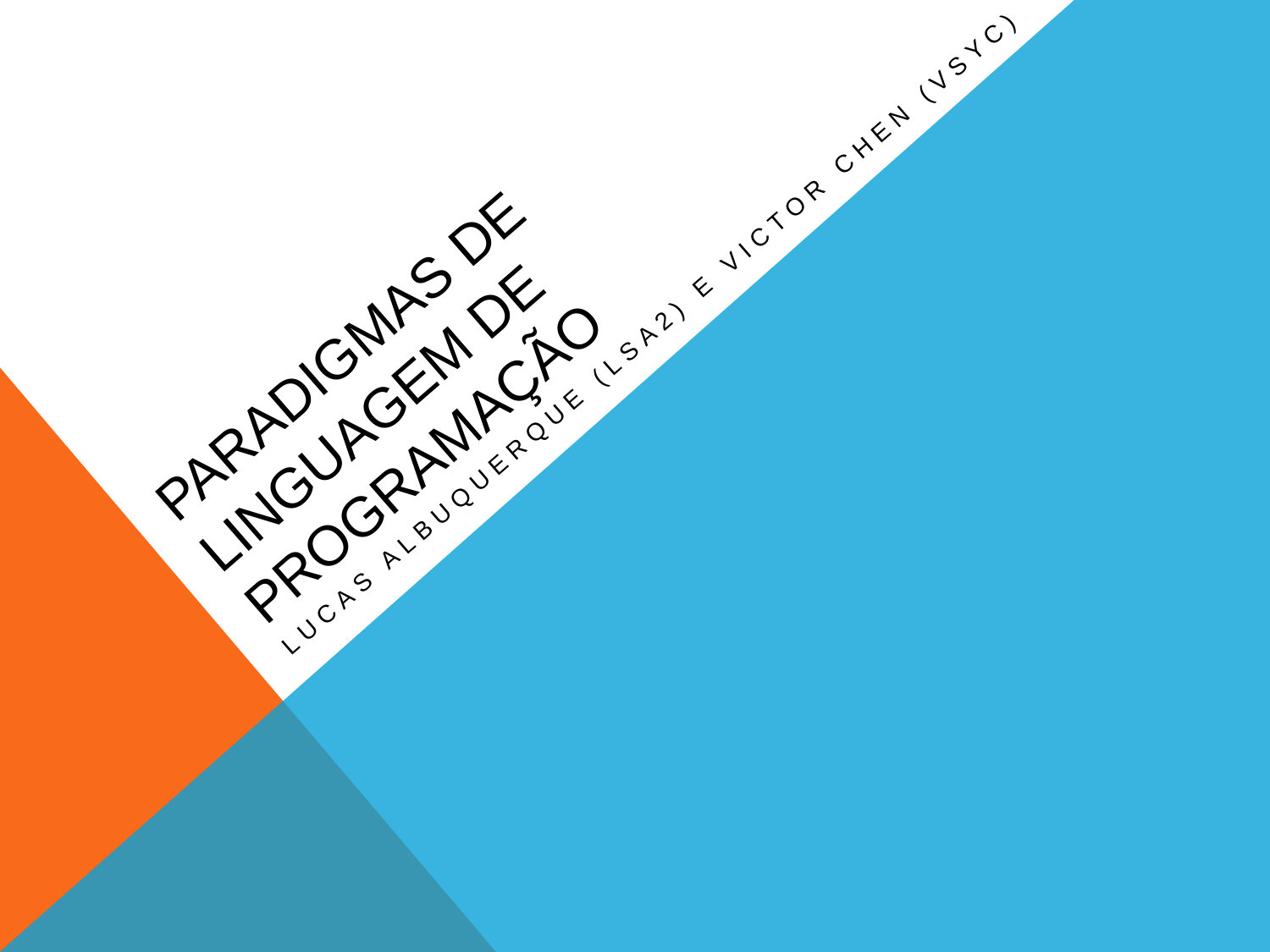

# PARADIGMAS DE LINGUAGEM DE PROGRAMAçÃo
Lucas Albuquerque (LSA2) e Victor Chen (VSYC)